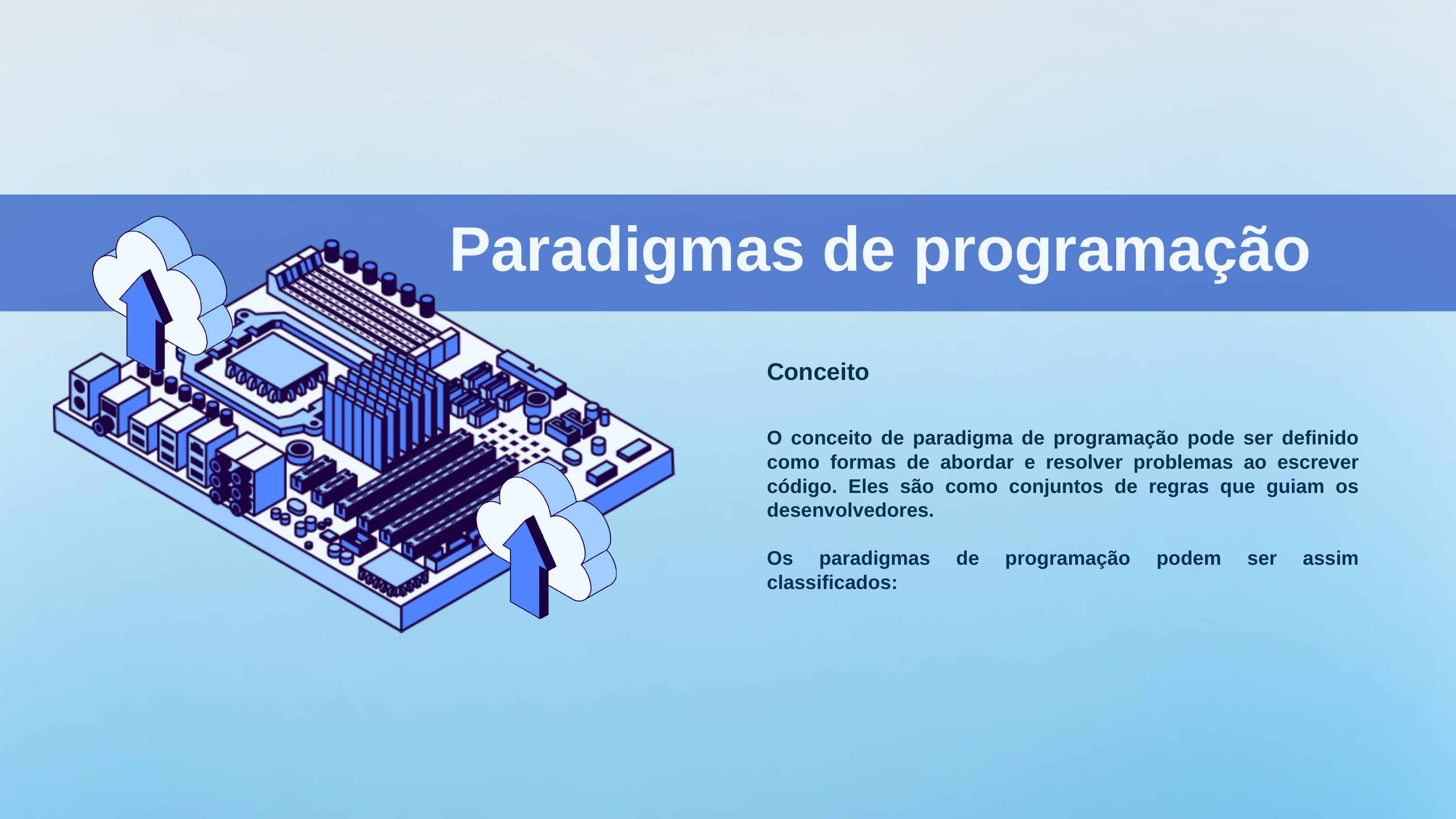

Paradigmas de programação

Conceito
O conceito de paradigma de programação pode ser definido como formas de abordar e resolver problemas ao escrever código. Eles são como conjuntos de regras que guiam os desenvolvedores.

Os paradigmas de programação podem ser assim classificados: